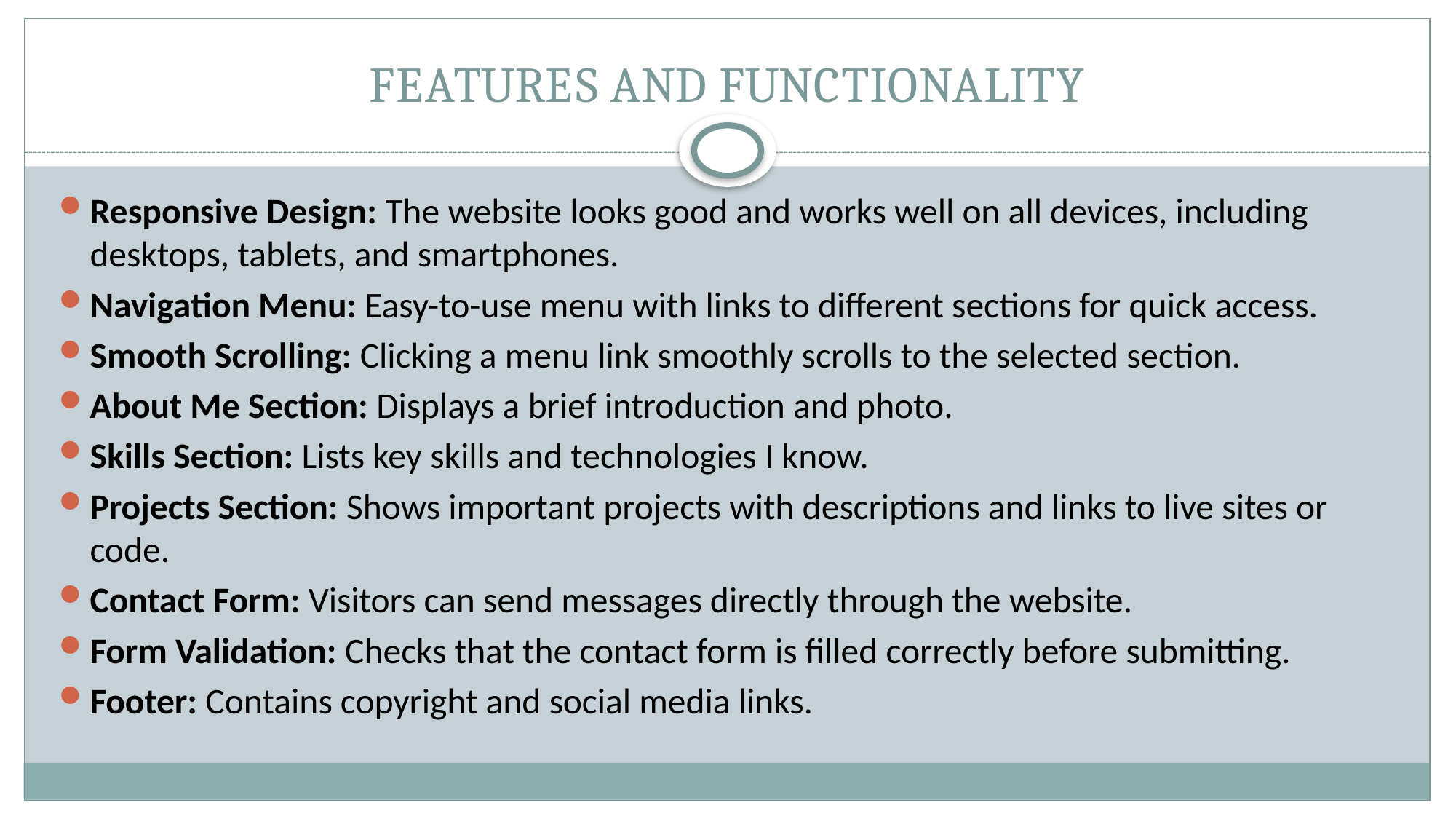

# FEATURES AND FUNCTIONALITY
Responsive Design: The website looks good and works well on all devices, including desktops, tablets, and smartphones.
Navigation Menu: Easy-to-use menu with links to different sections for quick access.
Smooth Scrolling: Clicking a menu link smoothly scrolls to the selected section.
About Me Section: Displays a brief introduction and photo.
Skills Section: Lists key skills and technologies I know.
Projects Section: Shows important projects with descriptions and links to live sites or code.
Contact Form: Visitors can send messages directly through the website.
Form Validation: Checks that the contact form is filled correctly before submitting.
Footer: Contains copyright and social media links.